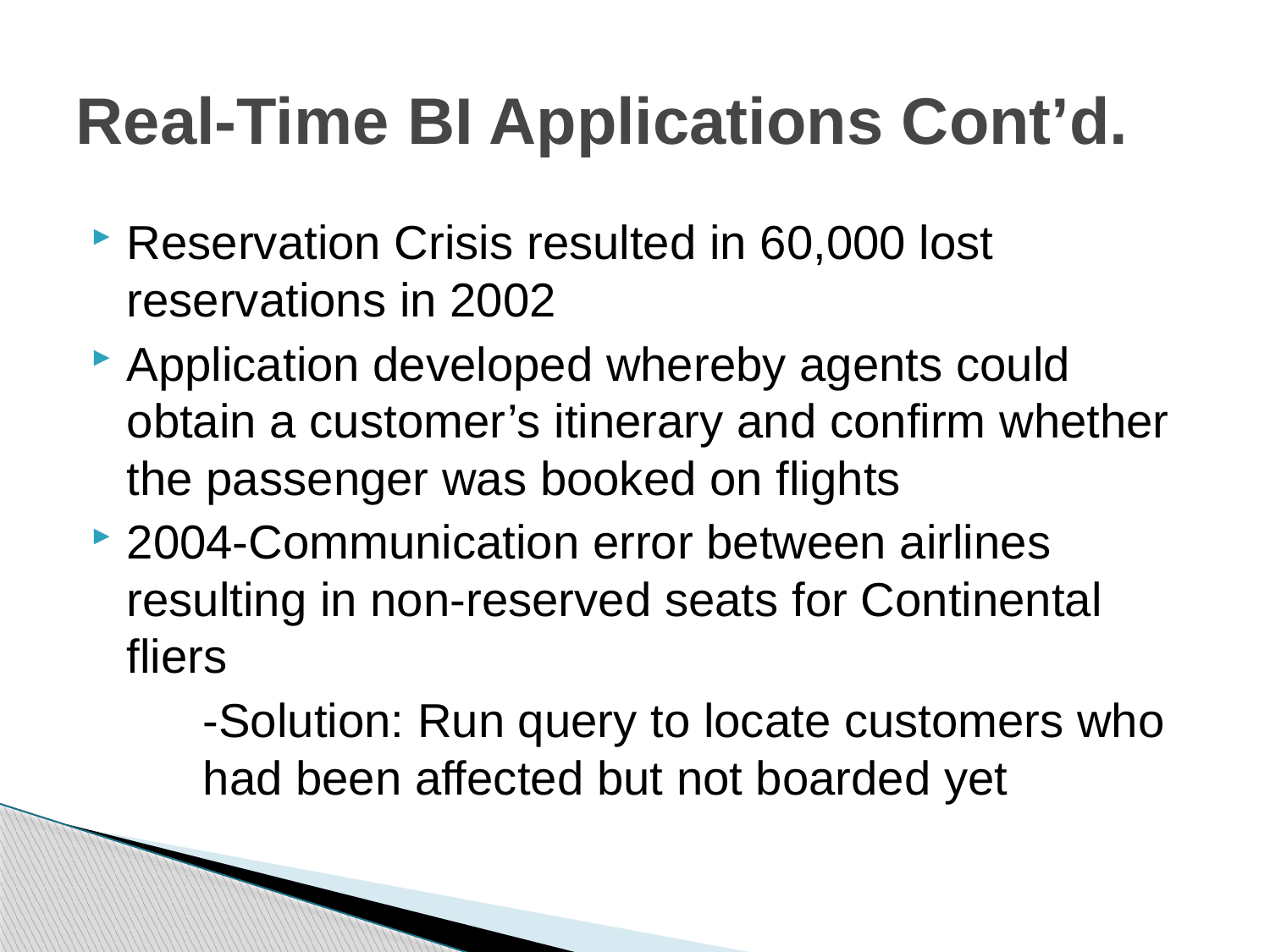

# Real-Time BI Applications Cont’d.
Reservation Crisis resulted in 60,000 lost reservations in 2002
Application developed whereby agents could obtain a customer’s itinerary and confirm whether the passenger was booked on flights
2004-Communication error between airlines resulting in non-reserved seats for Continental fliers
	-Solution: Run query to locate customers who 	had been affected but not boarded yet